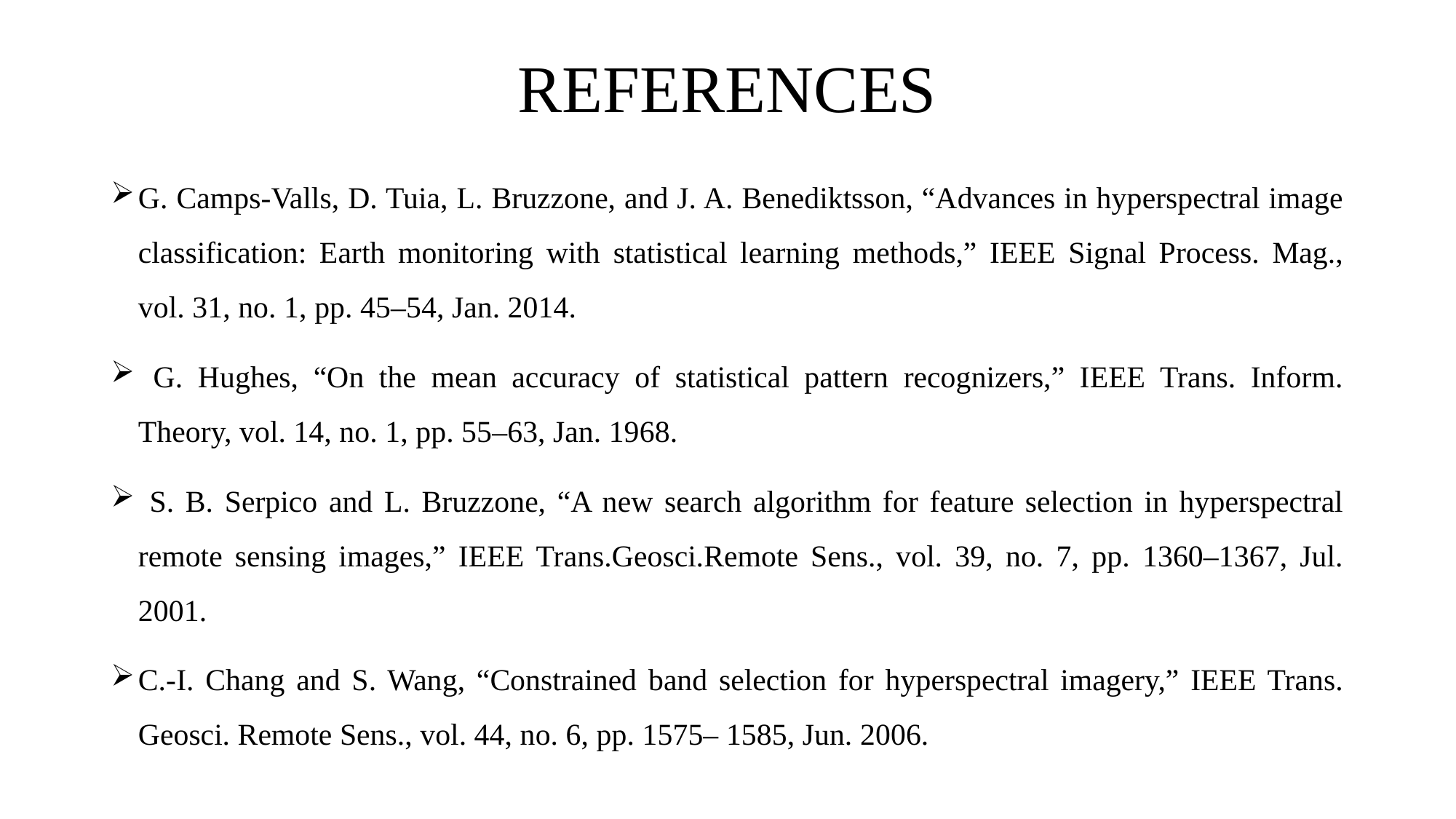

# REFERENCES
G. Camps-Valls, D. Tuia, L. Bruzzone, and J. A. Benediktsson, “Advances in hyperspectral image classification: Earth monitoring with statistical learning methods,” IEEE Signal Process. Mag., vol. 31, no. 1, pp. 45–54, Jan. 2014.
 G. Hughes, “On the mean accuracy of statistical pattern recognizers,” IEEE Trans. Inform. Theory, vol. 14, no. 1, pp. 55–63, Jan. 1968.
 S. B. Serpico and L. Bruzzone, “A new search algorithm for feature selection in hyperspectral remote sensing images,” IEEE Trans.Geosci.Remote Sens., vol. 39, no. 7, pp. 1360–1367, Jul. 2001.
C.-I. Chang and S. Wang, “Constrained band selection for hyperspectral imagery,” IEEE Trans. Geosci. Remote Sens., vol. 44, no. 6, pp. 1575– 1585, Jun. 2006.